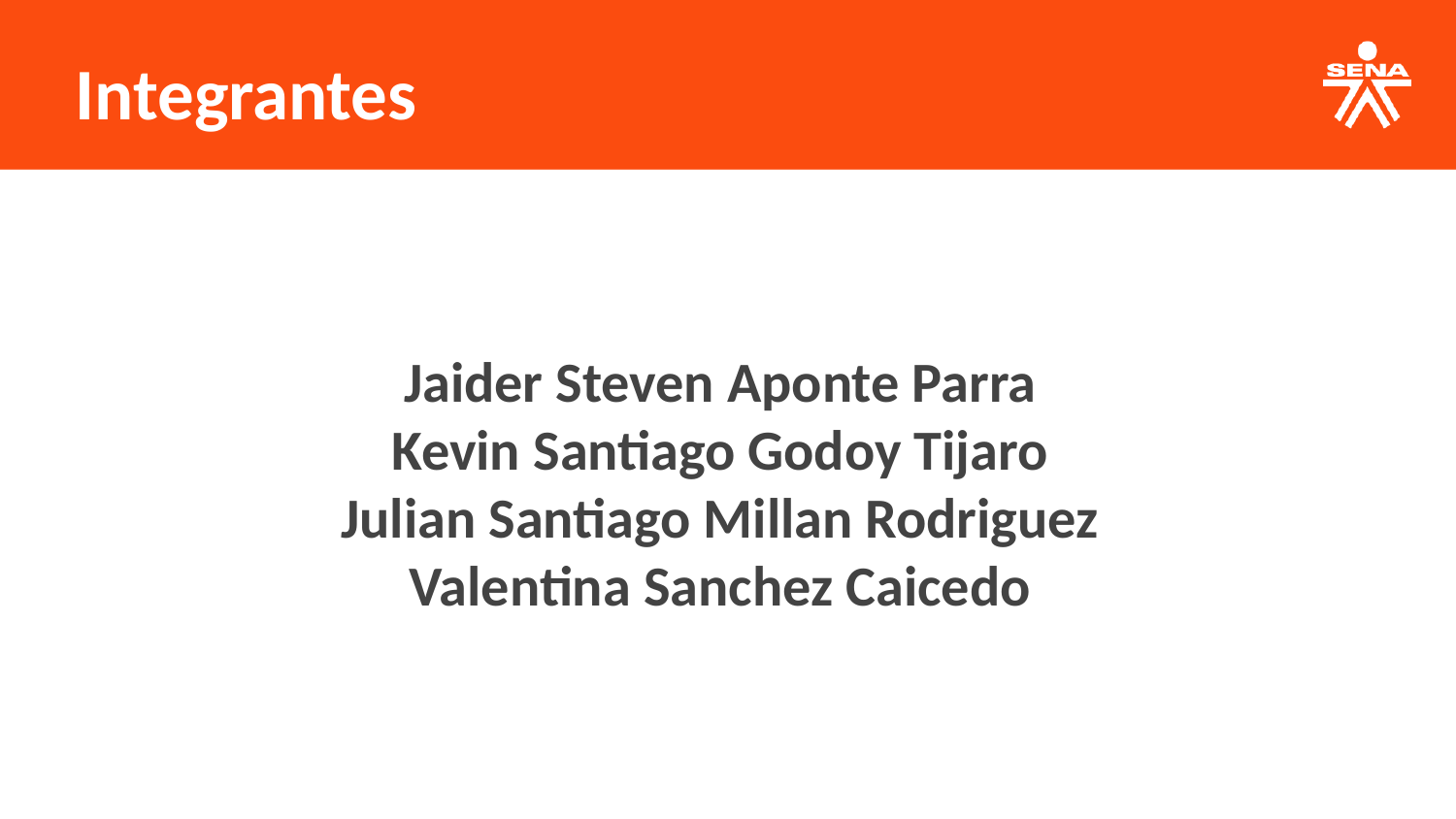

Integrantes
Jaider Steven Aponte Parra
Kevin Santiago Godoy Tijaro
Julian Santiago Millan Rodriguez
Valentina Sanchez Caicedo